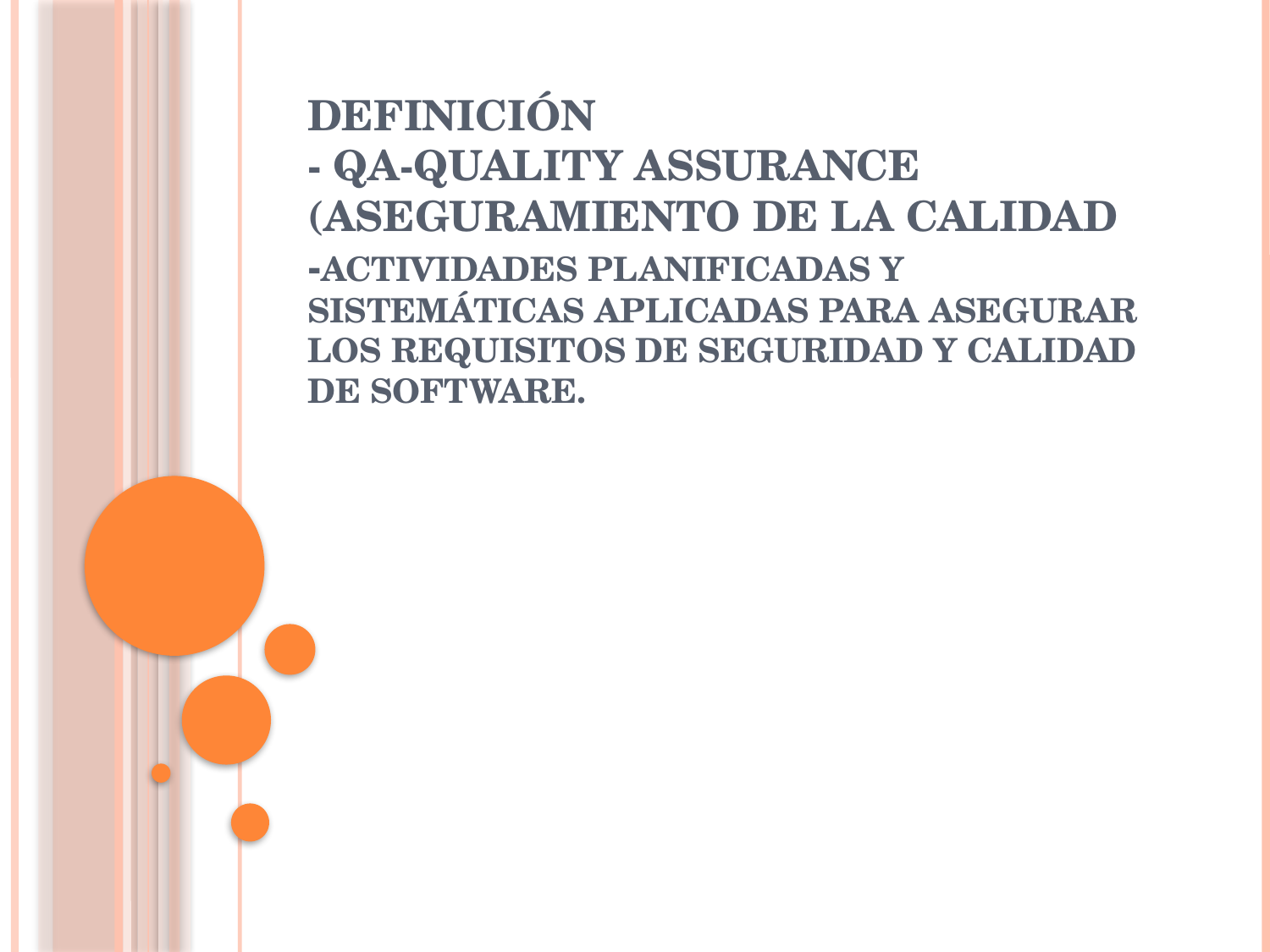

# Definición - QA-Quality Assurance (aseguramiento de la calidad -Actividades planificadas y sistemáticas aplicadas para asegurar los requisitos de seguridad y calidad de software.